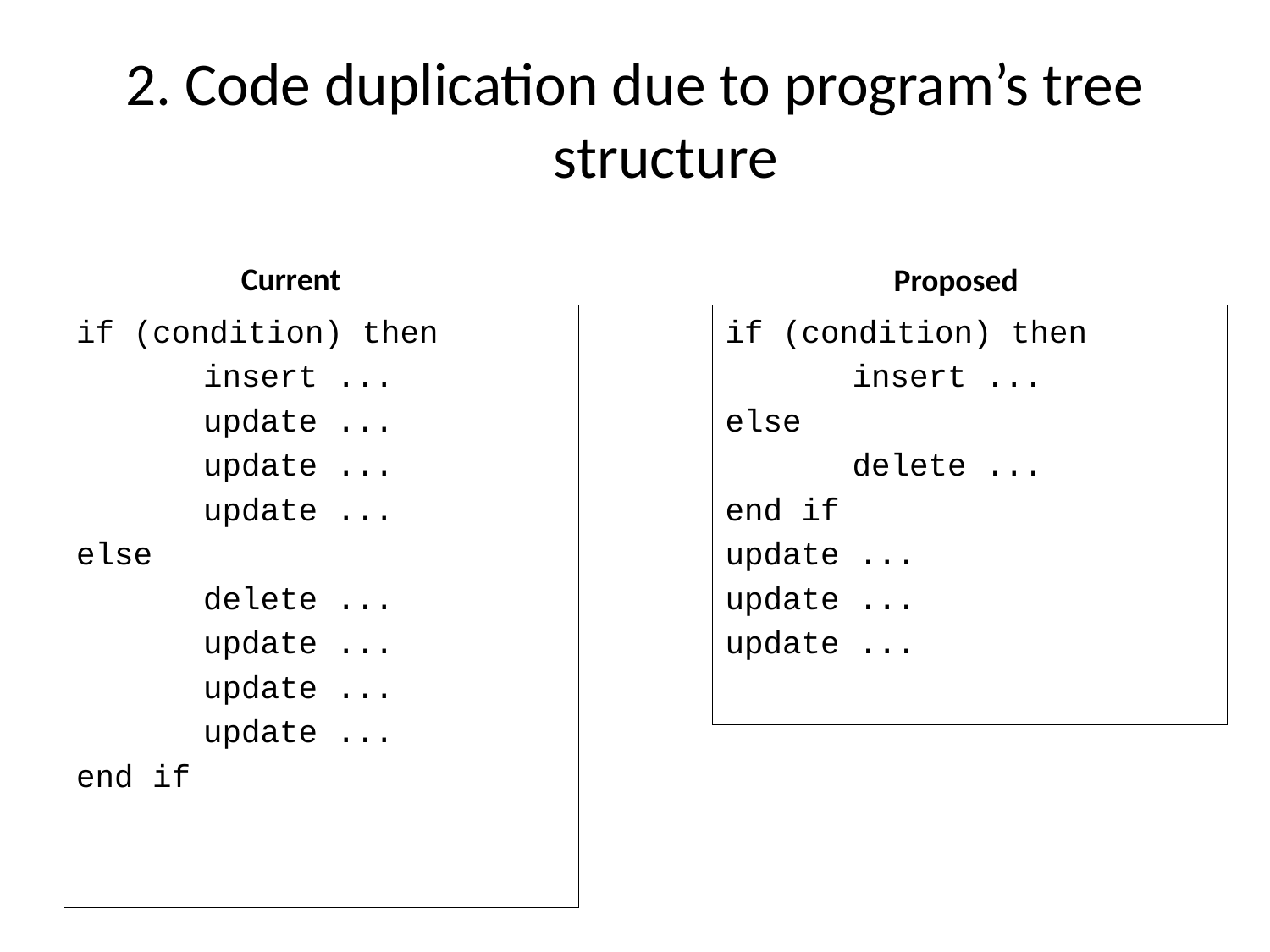

# 2. Code duplication due to program’s tree structure
Current
Proposed
if (condition) then
	insert ...
	update ...
	update ...
	update ...
else
	delete ...
	update ...
	update ...
	update ...
end if
if (condition) then
	insert ...
else
	delete ...
end if
update ...
update ...
update ...